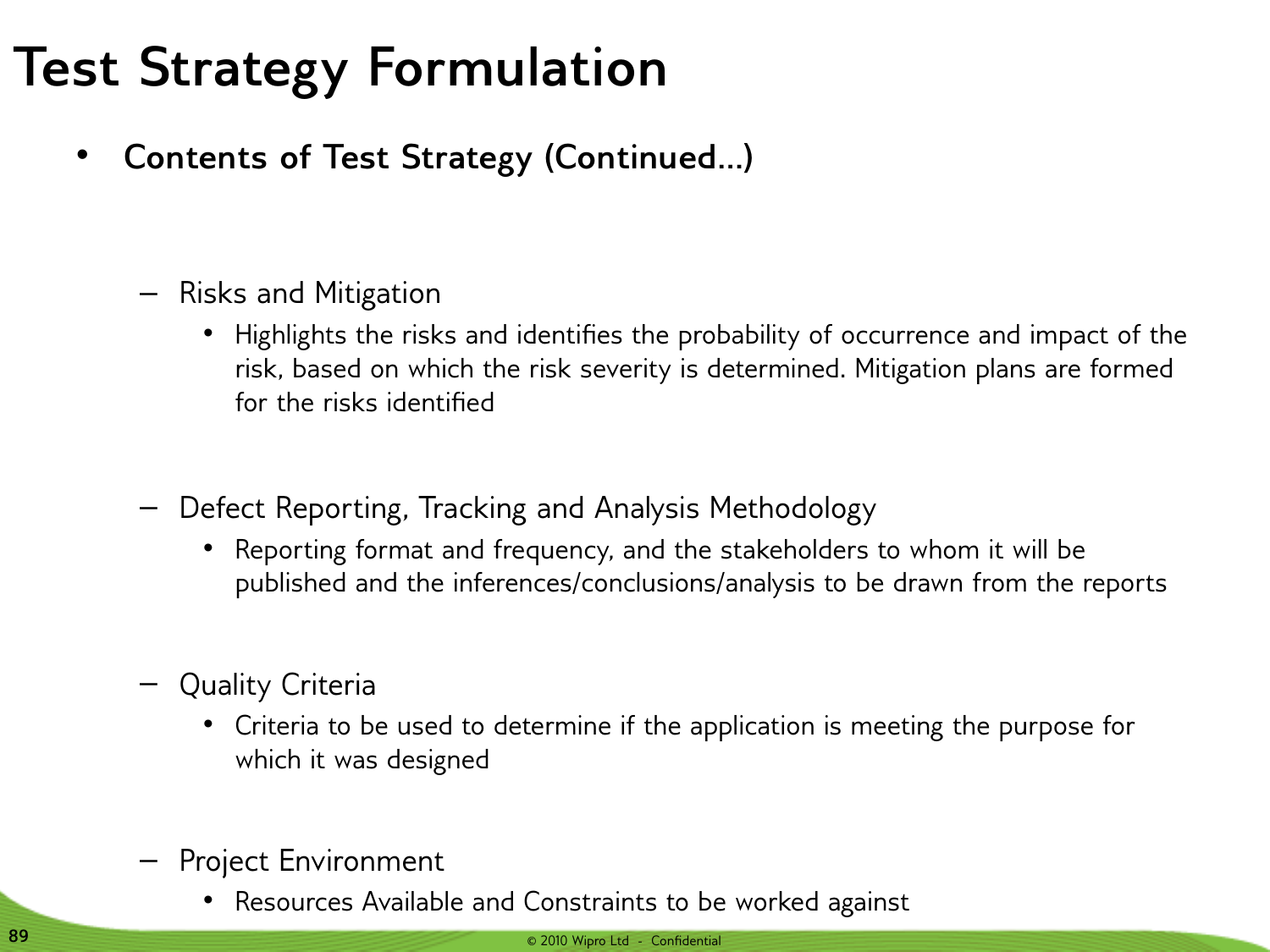

# Test Strategy Formulation

Risks and Mitigation
Highlights the risks and identifies the probability of occurrence and impact of the risk, based on which the risk severity is determined. Mitigation plans are formed for the risks identified

Defect Reporting, Tracking and Analysis Methodology
Reporting format and frequency, and the stakeholders to whom it will be published and the inferences/conclusions/analysis to be drawn from the reports

Quality Criteria
Criteria to be used to determine if the application is meeting the purpose for which it was designed

Project Environment
Resources Available and Constraints to be worked against
Contents of Test Strategy (Continued…)